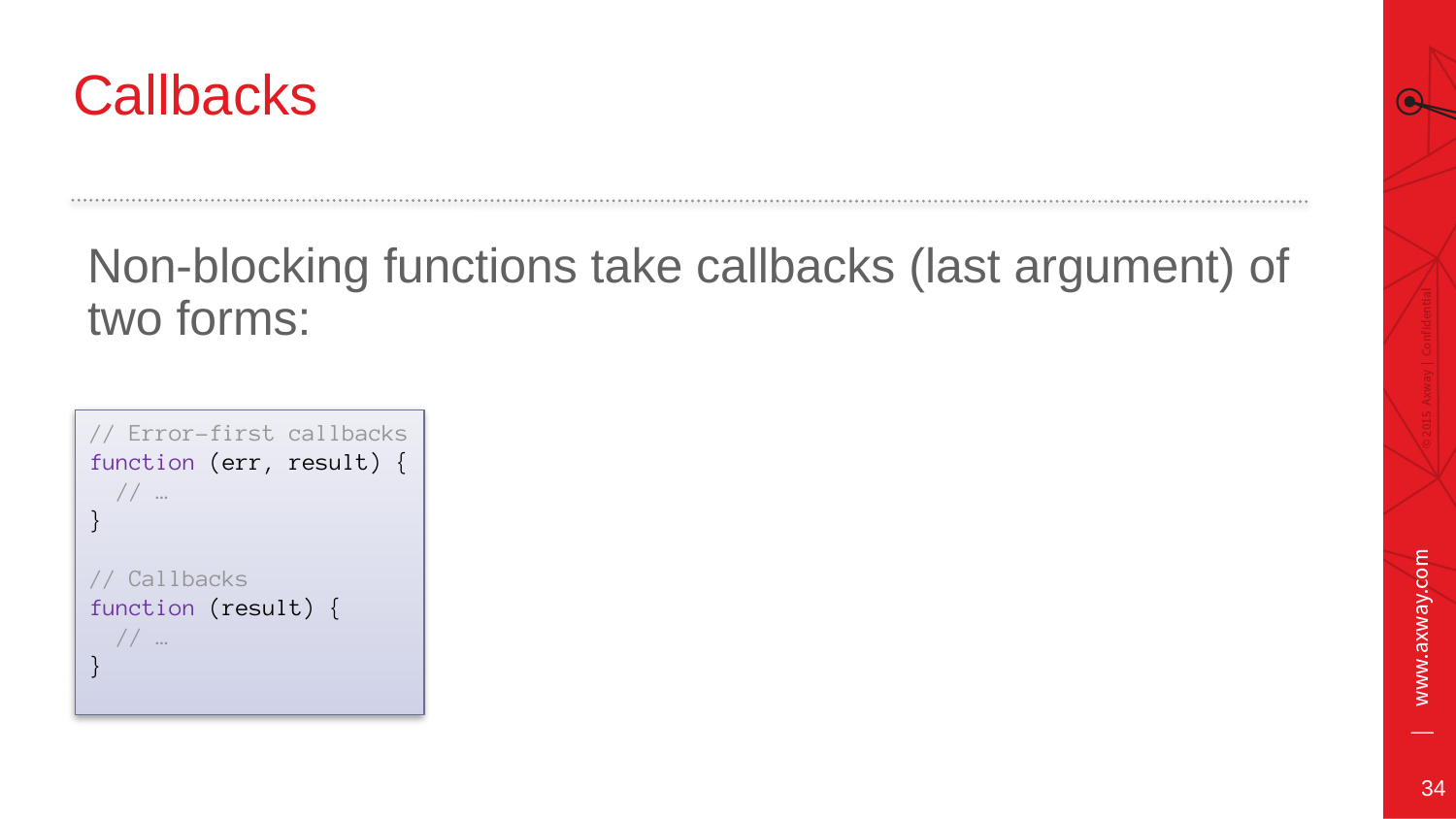

# Callbacks

Non-blocking functions take callbacks (last argument) of two forms:

// Error-first callbacks
function (err, result) {
  // …
}

// Callbacks
function (result) {
  // …
}

34